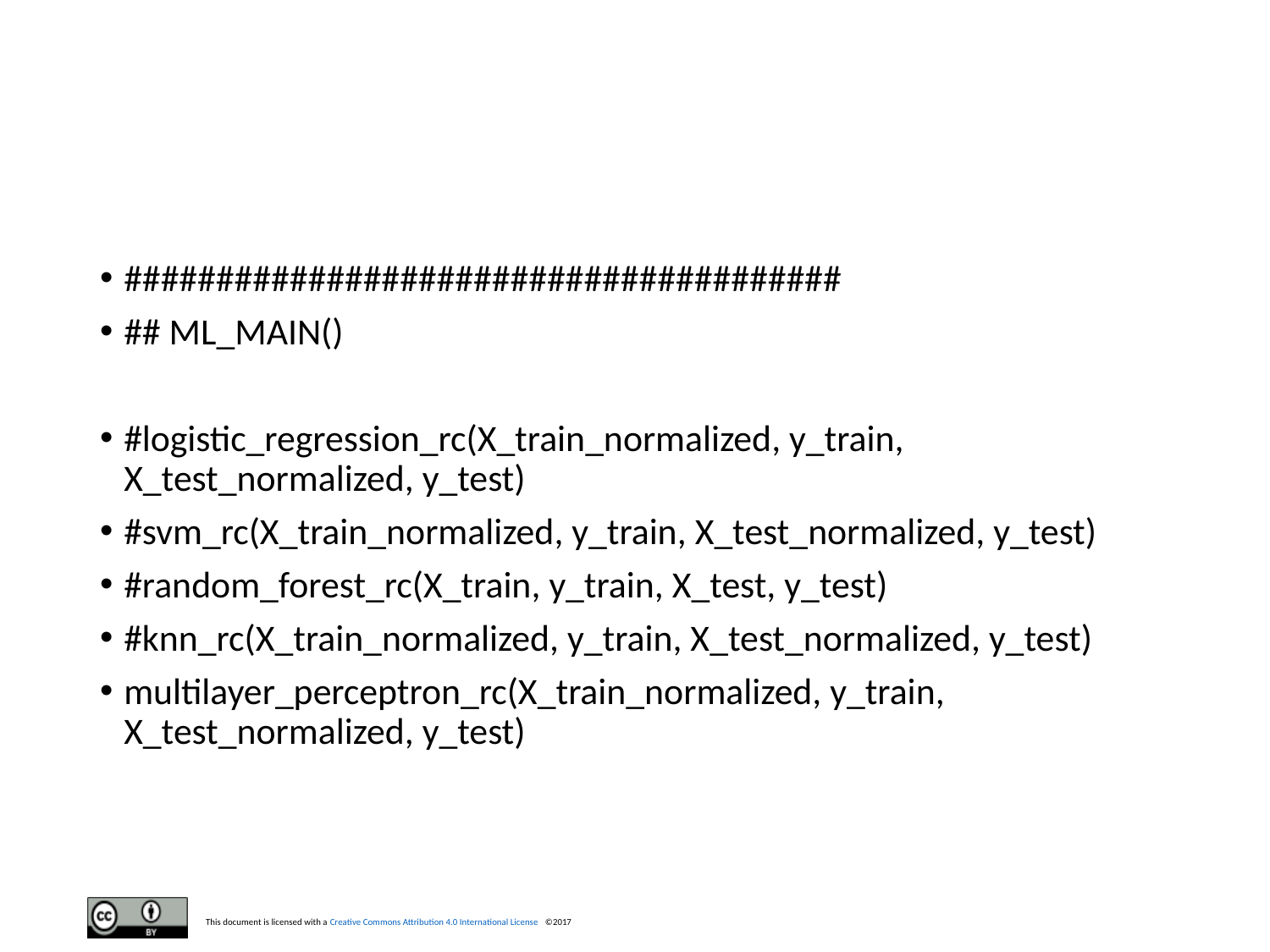

#
#######################################
## ML_MAIN()

#logistic_regression_rc(X_train_normalized, y_train, X_test_normalized, y_test)
#svm_rc(X_train_normalized, y_train, X_test_normalized, y_test)
#random_forest_rc(X_train, y_train, X_test, y_test)
#knn_rc(X_train_normalized, y_train, X_test_normalized, y_test)
multilayer_perceptron_rc(X_train_normalized, y_train, X_test_normalized, y_test)